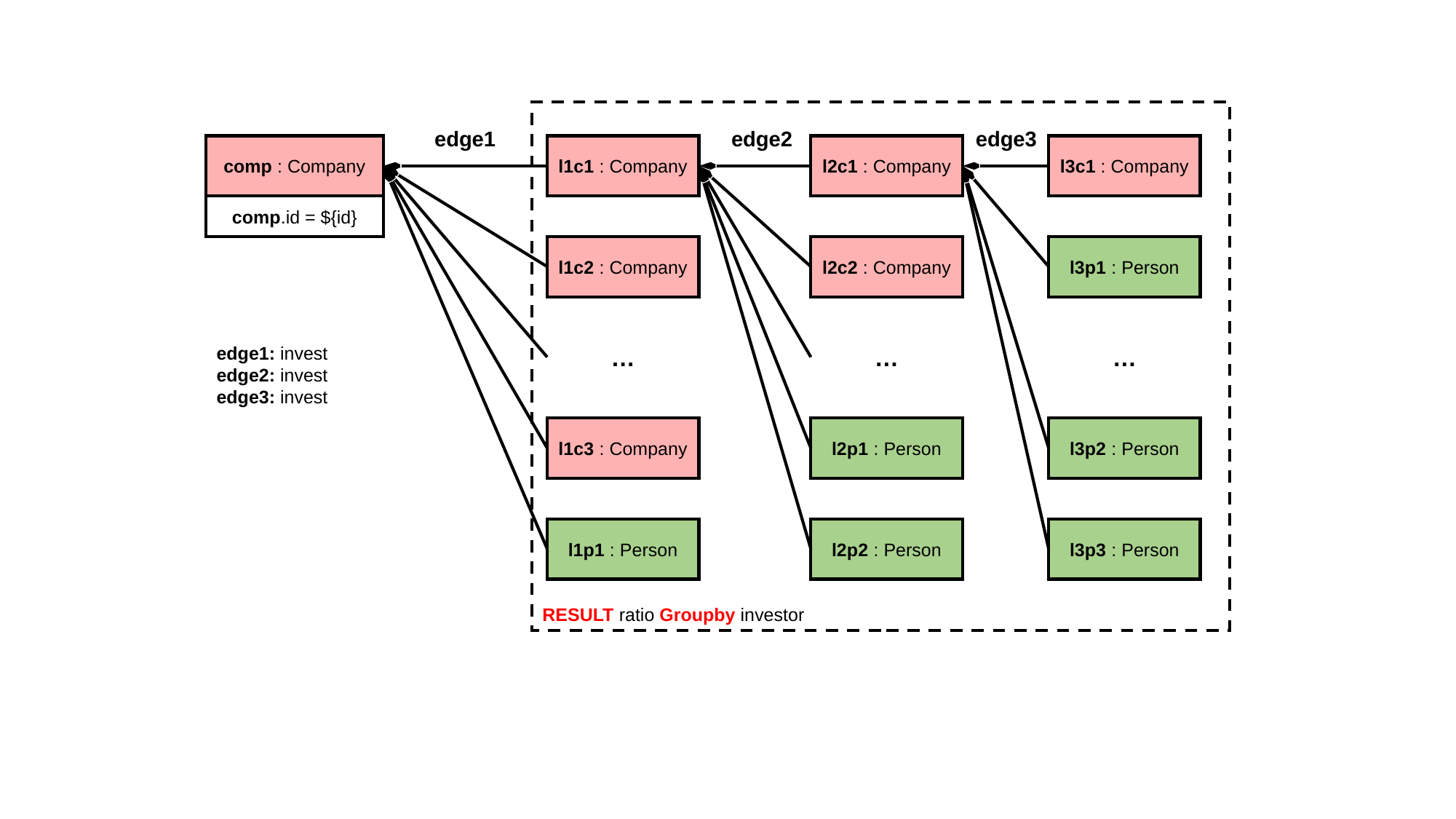

RESULT ratio Groupby investor
edge1
edge2
edge3
comp : Company
comp.id = ${id}
l1c1 : Company
l2c1 : Company
l3c1 : Company
l1c2 : Company
l2c2 : Company
l3p1 : Person
edge1: invest
edge2: invest
edge3: invest
…
…
…
l1c3 : Company
l2p1 : Person
l3p2 : Person
l1p1 : Person
l2p2 : Person
l3p3 : Person